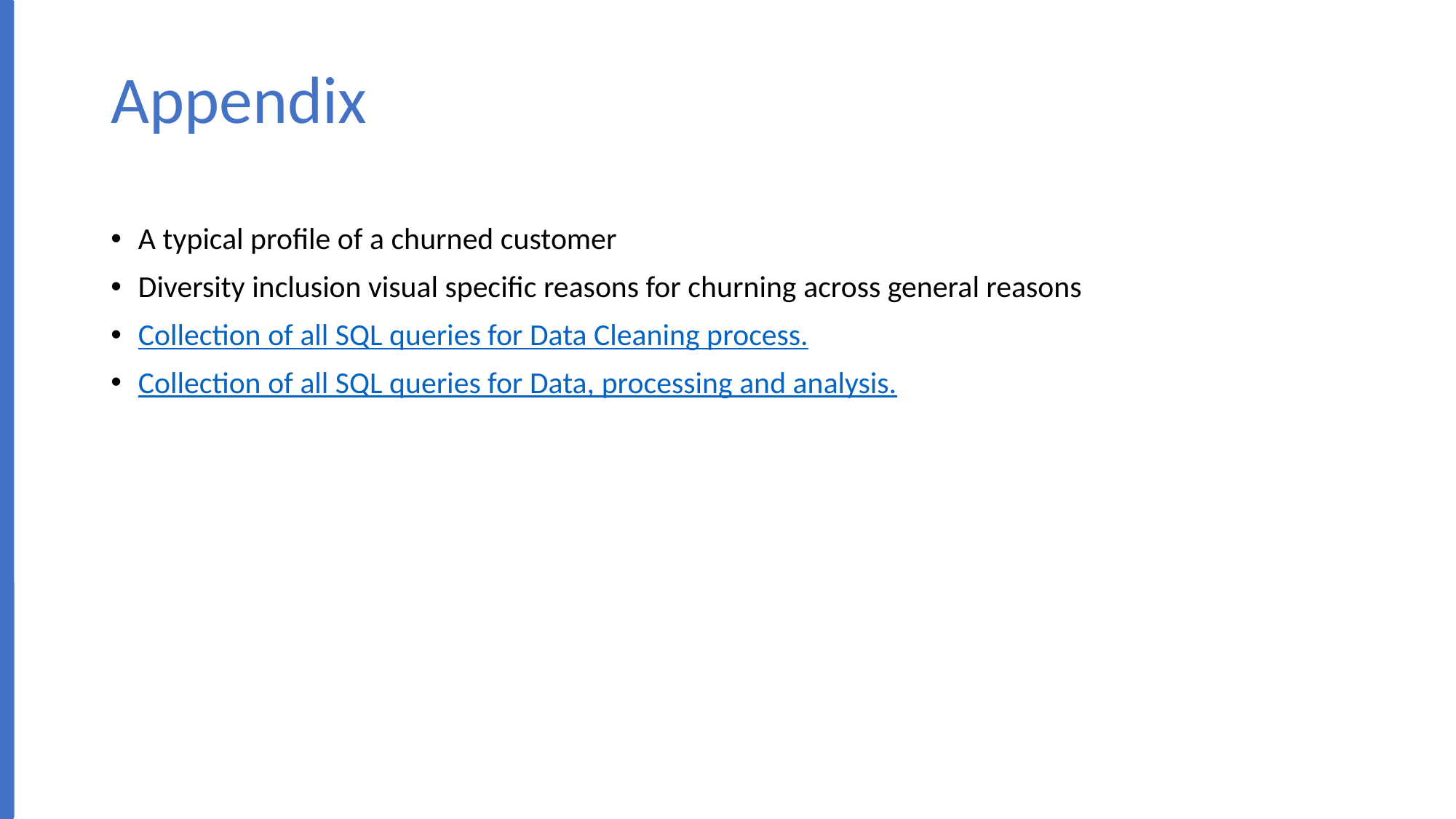

# Appendix
A typical profile of a churned customer
Diversity inclusion visual specific reasons for churning across general reasons
Collection of all SQL queries for Data Cleaning process.
Collection of all SQL queries for Data, processing and analysis.